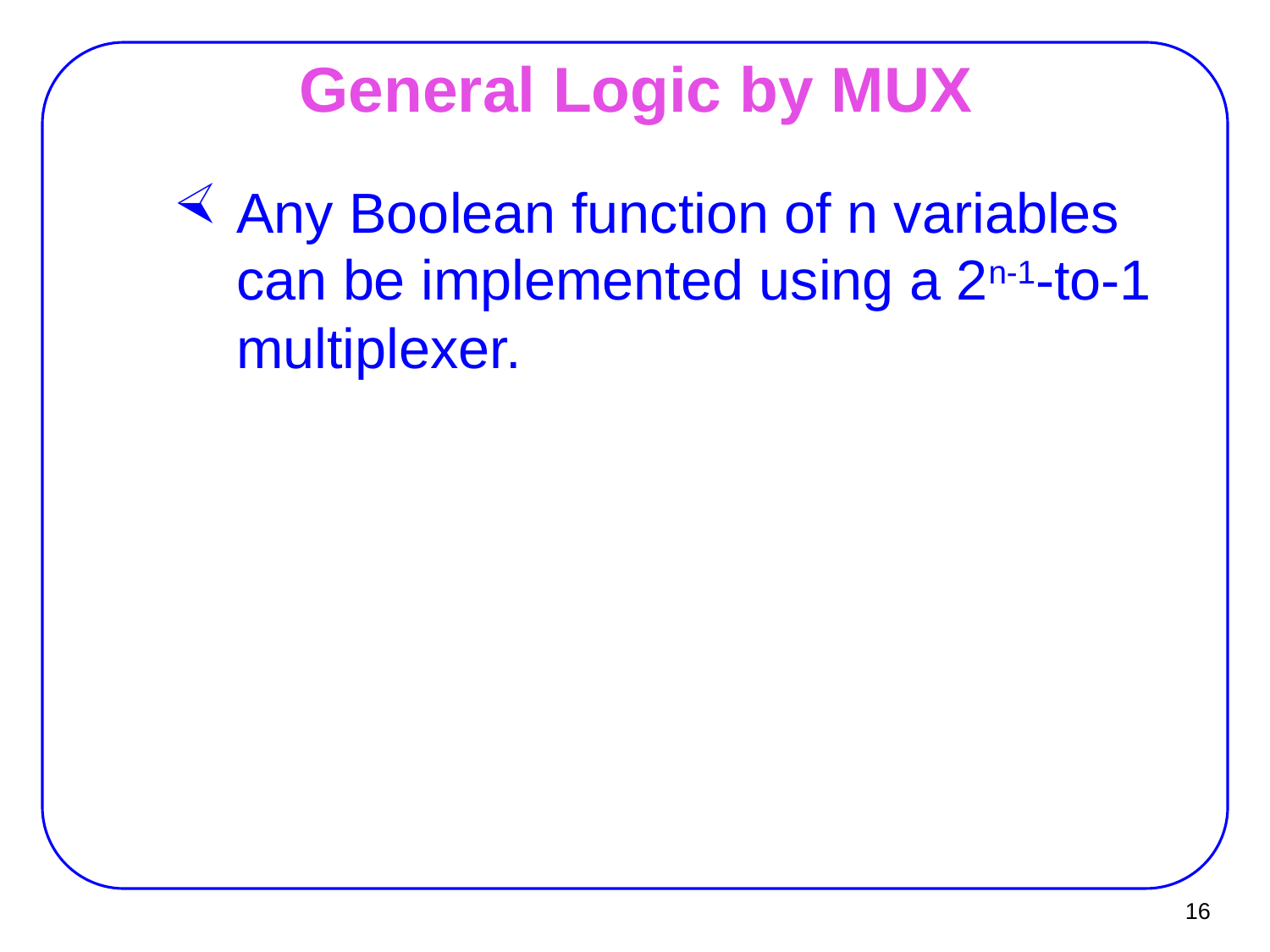

# General Logic by MUX
Any Boolean function of n variables can be implemented using a 2n-1-to-1 multiplexer.
16